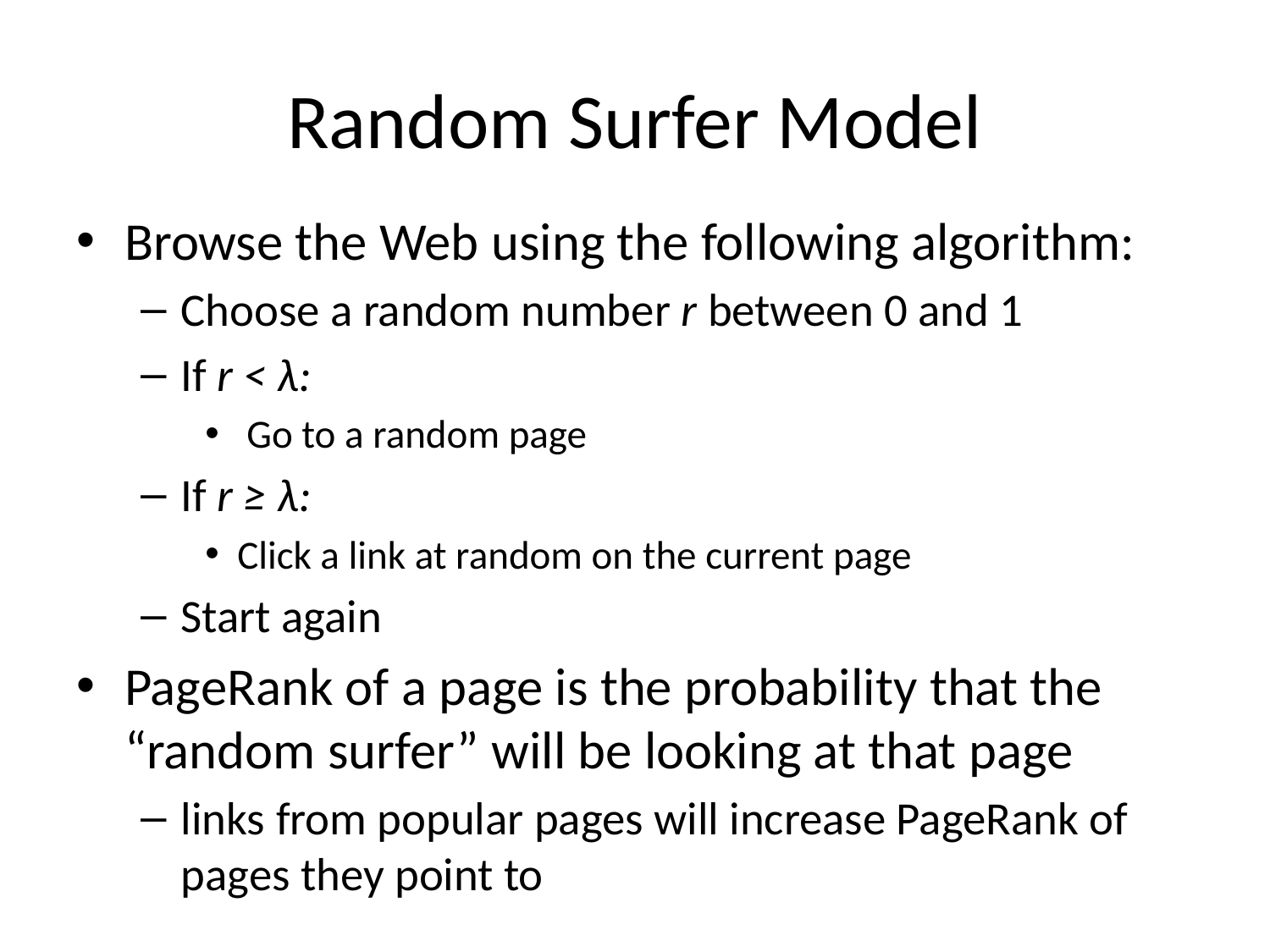

# Random Surfer Model
Browse the Web using the following algorithm:
Choose a random number r between 0 and 1
If r < λ:
 Go to a random page
If r ≥ λ:
Click a link at random on the current page
Start again
PageRank of a page is the probability that the “random surfer” will be looking at that page
links from popular pages will increase PageRank of pages they point to